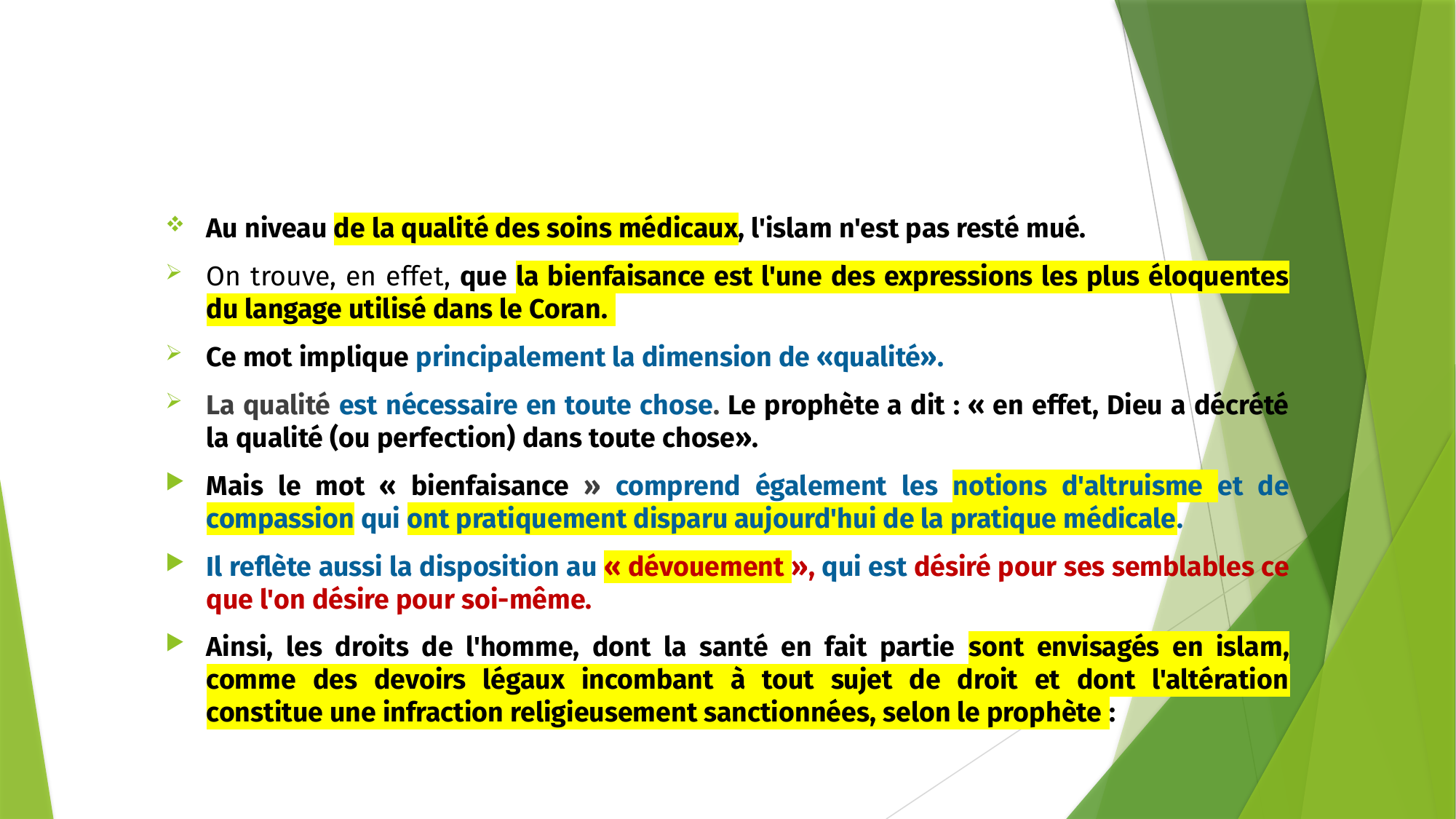

#
Au niveau de la qualité des soins médicaux, l'islam n'est pas resté mué.
On trouve, en effet, que la bienfaisance est l'une des expressions les plus éloquentes du langage utilisé dans le Coran.
Ce mot implique principalement la dimension de «qualité».
La qualité est nécessaire en toute chose. Le prophète a dit : « en effet, Dieu a décrété la qualité (ou perfection) dans toute chose».
Mais le mot « bienfaisance » comprend également les notions d'altruisme et de compassion qui ont pratiquement disparu aujourd'hui de la pratique médicale.
Il reflète aussi la disposition au « dévouement », qui est désiré pour ses semblables ce que l'on désire pour soi-même.
Ainsi, les droits de l'homme, dont la santé en fait partie sont envisagés en islam, comme des devoirs légaux incombant à tout sujet de droit et dont l'altération constitue une infraction religieusement sanctionnées, selon le prophète :